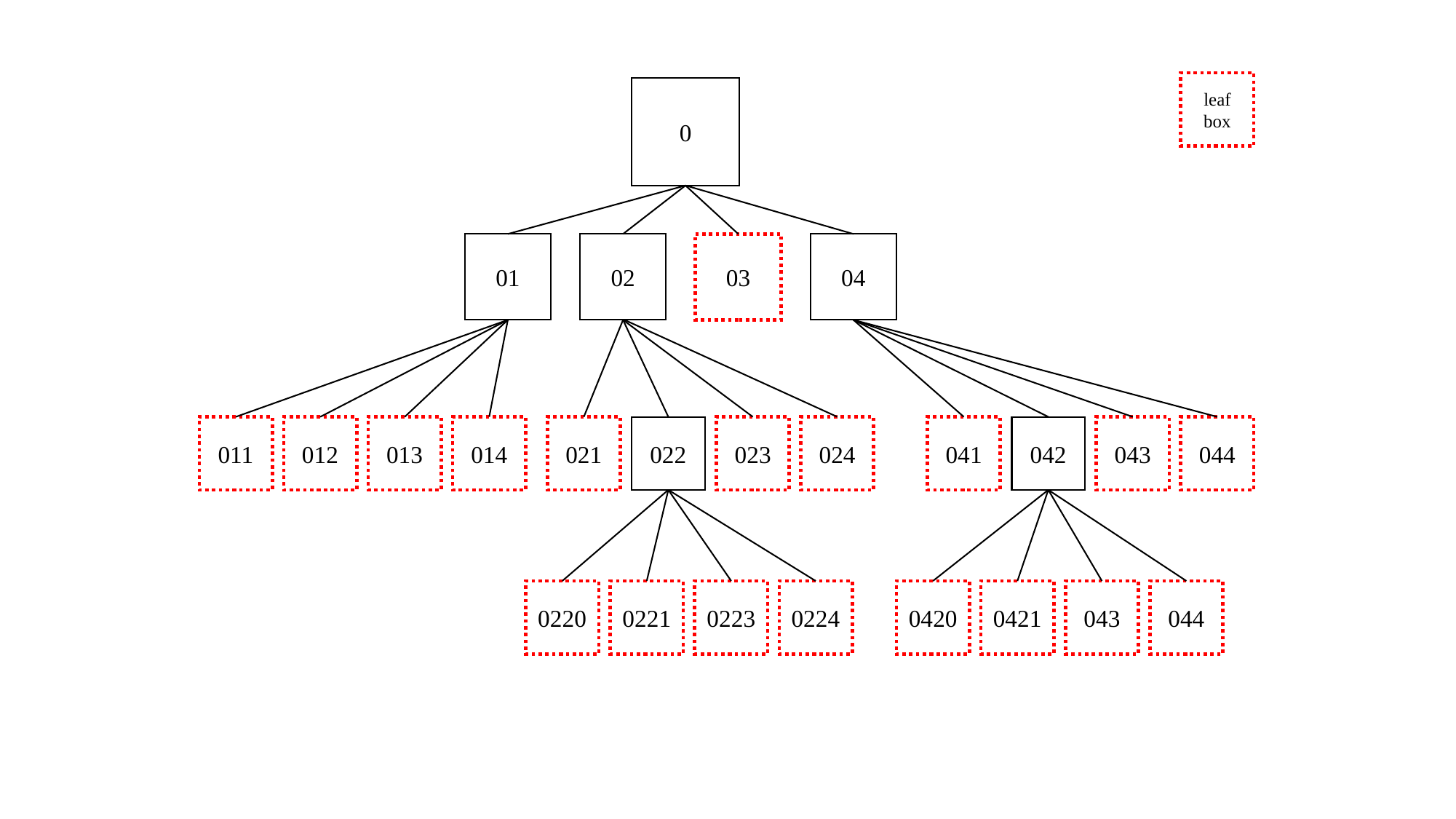

leaf box
0
01
02
03
04
011
012
013
014
021
022
023
024
041
042
043
044
0220
0221
0223
0224
0420
0421
043
044